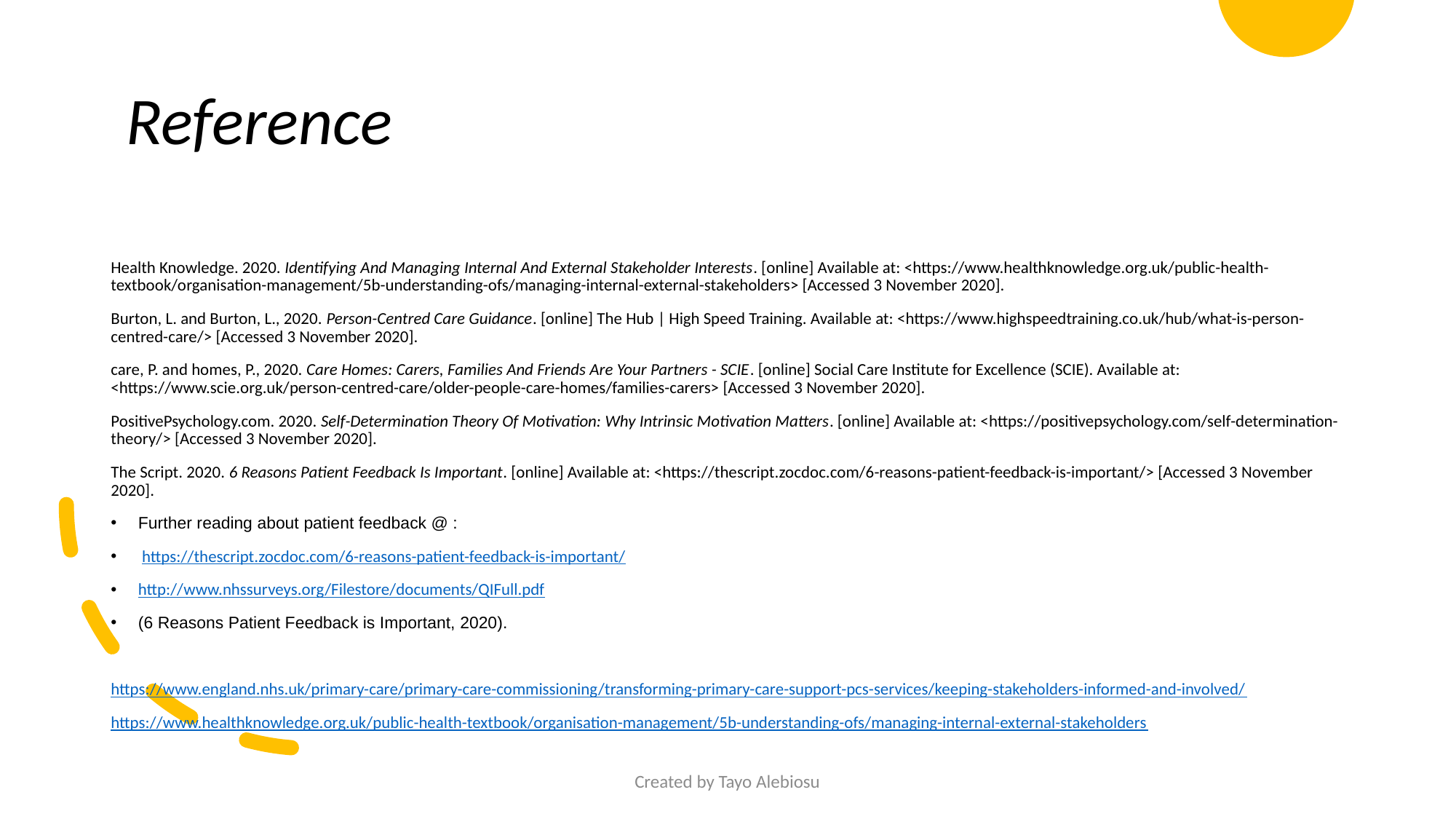

# Reference

Health Knowledge. 2020. Identifying And Managing Internal And External Stakeholder Interests. [online] Available at: <https://www.healthknowledge.org.uk/public-health-textbook/organisation-management/5b-understanding-ofs/managing-internal-external-stakeholders> [Accessed 3 November 2020].
Burton, L. and Burton, L., 2020. Person-Centred Care Guidance. [online] The Hub | High Speed Training. Available at: <https://www.highspeedtraining.co.uk/hub/what-is-person-centred-care/> [Accessed 3 November 2020].
care, P. and homes, P., 2020. Care Homes: Carers, Families And Friends Are Your Partners - SCIE. [online] Social Care Institute for Excellence (SCIE). Available at: <https://www.scie.org.uk/person-centred-care/older-people-care-homes/families-carers> [Accessed 3 November 2020].
PositivePsychology.com. 2020. Self-Determination Theory Of Motivation: Why Intrinsic Motivation Matters. [online] Available at: <https://positivepsychology.com/self-determination-theory/> [Accessed 3 November 2020].
The Script. 2020. 6 Reasons Patient Feedback Is Important. [online] Available at: <https://thescript.zocdoc.com/6-reasons-patient-feedback-is-important/> [Accessed 3 November 2020].
Further reading about patient feedback @ :
 https://thescript.zocdoc.com/6-reasons-patient-feedback-is-important/
http://www.nhssurveys.org/Filestore/documents/QIFull.pdf
(6 Reasons Patient Feedback is Important, 2020).

https://www.england.nhs.uk/primary-care/primary-care-commissioning/transforming-primary-care-support-pcs-services/keeping-stakeholders-informed-and-involved/
https://www.healthknowledge.org.uk/public-health-textbook/organisation-management/5b-understanding-ofs/managing-internal-external-stakeholders

Created by Tayo Alebiosu